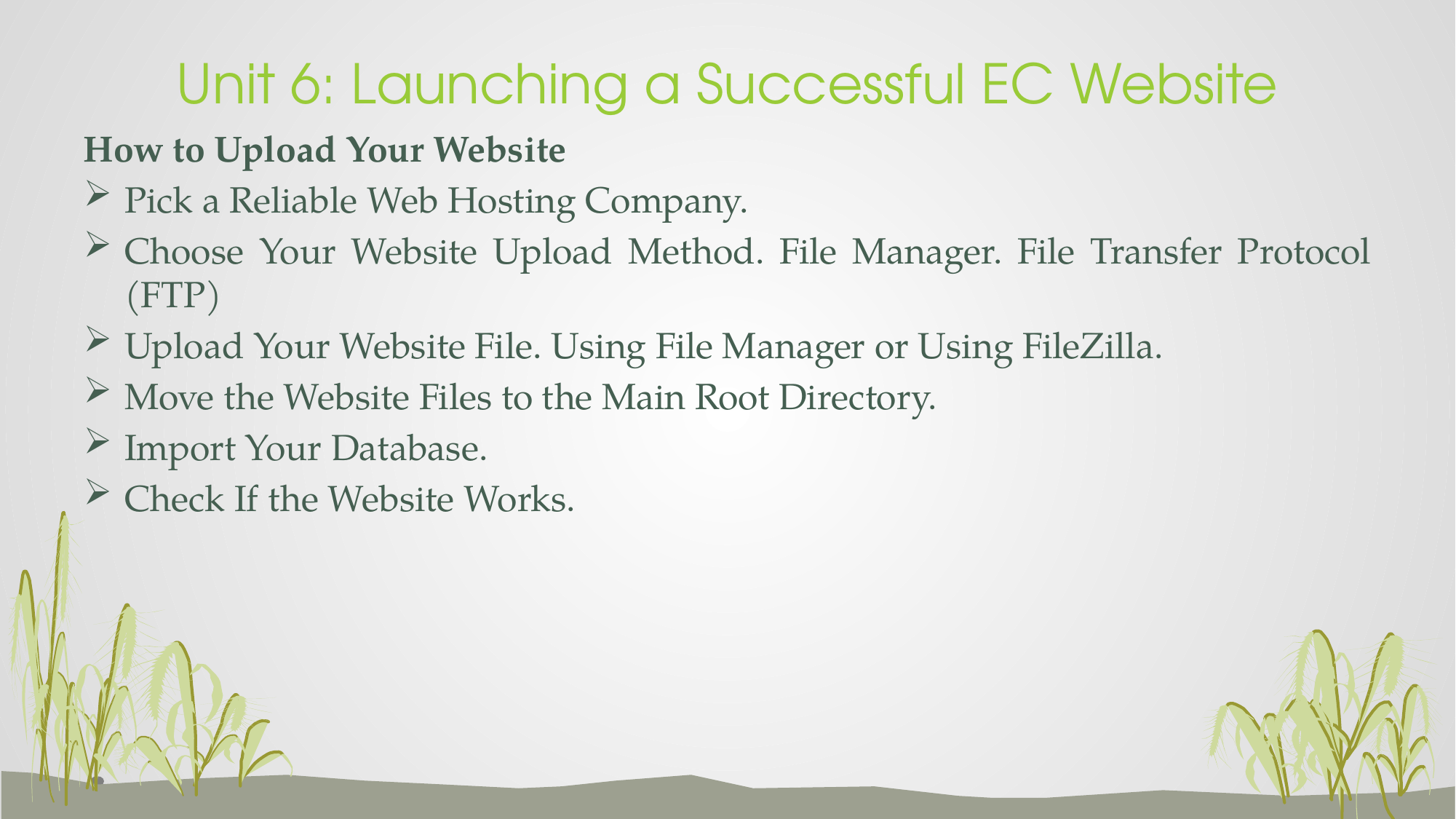

# Unit 6: Launching a Successful EC Website
How to Upload Your Website
Pick a Reliable Web Hosting Company.
Choose Your Website Upload Method. File Manager. File Transfer Protocol (FTP)
Upload Your Website File. Using File Manager or Using FileZilla.
Move the Website Files to the Main Root Directory.
Import Your Database.
Check If the Website Works.